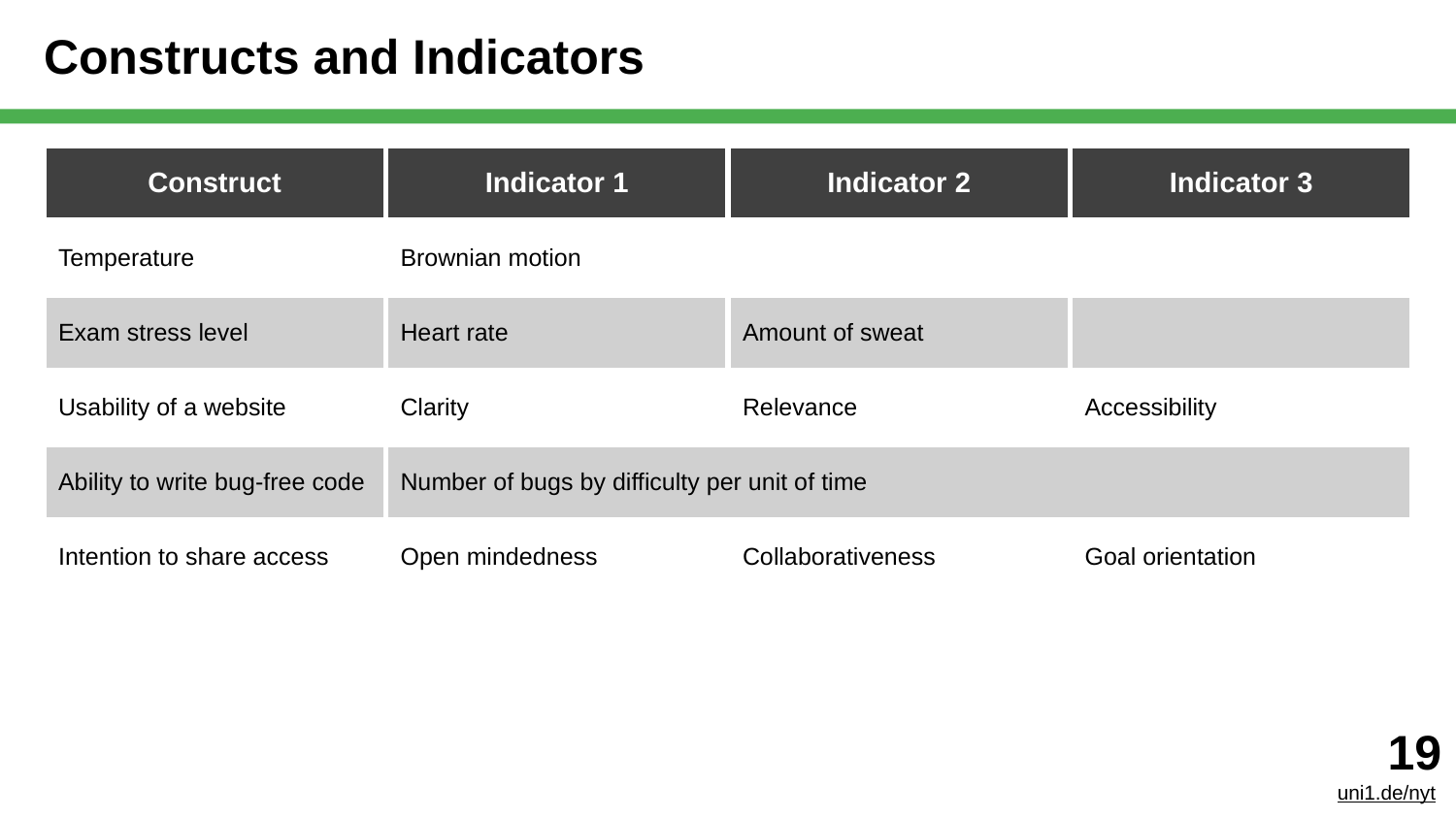

# Constructs and Indicators
| Construct | Indicator 1 | Indicator 2 | Indicator 3 |
| --- | --- | --- | --- |
| Temperature | Brownian motion |  |  |
| Exam stress level | Heart rate | Amount of sweat |  |
| Usability of a website | Clarity | Relevance | Accessibility |
| Ability to write bug-free code | Number of bugs by difficulty per unit of time |  |  |
| Intention to share access | Open mindedness | Collaborativeness | Goal orientation |
19
uni1.de/nyt